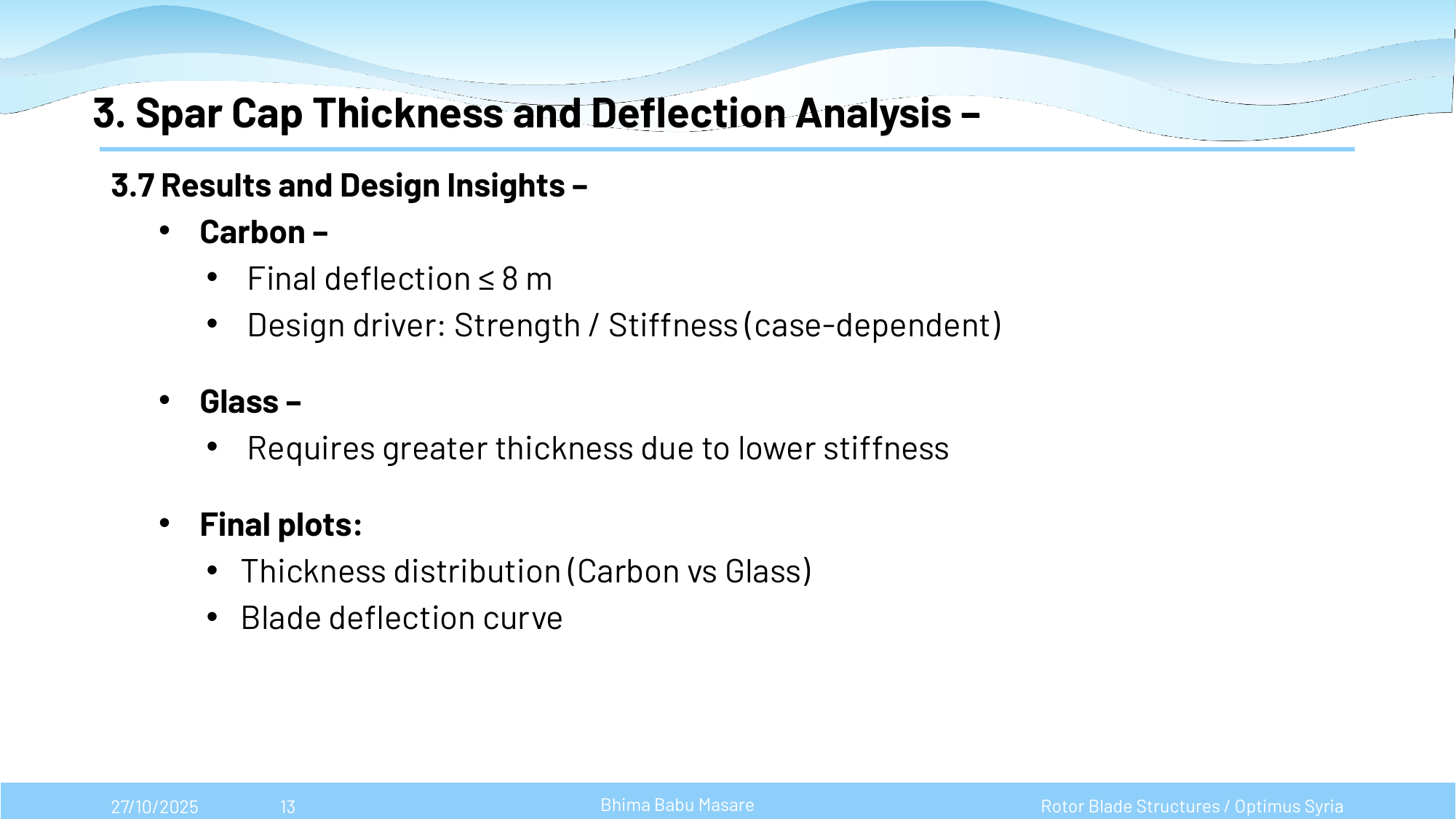

3. Spar Cap Thickness and Deflection Analysis –
3.7 Results and Design Insights –
Carbon –
Final deflection ≤ 8 m
Design driver: Strength / Stiffness (case-dependent)

Glass –
Requires greater thickness due to lower stiffness

Final plots:
Thickness distribution (Carbon vs Glass)
Blade deflection curve
Bhima Babu Masare
Rotor Blade Structures / Optimus Syria
27/10/2025
13